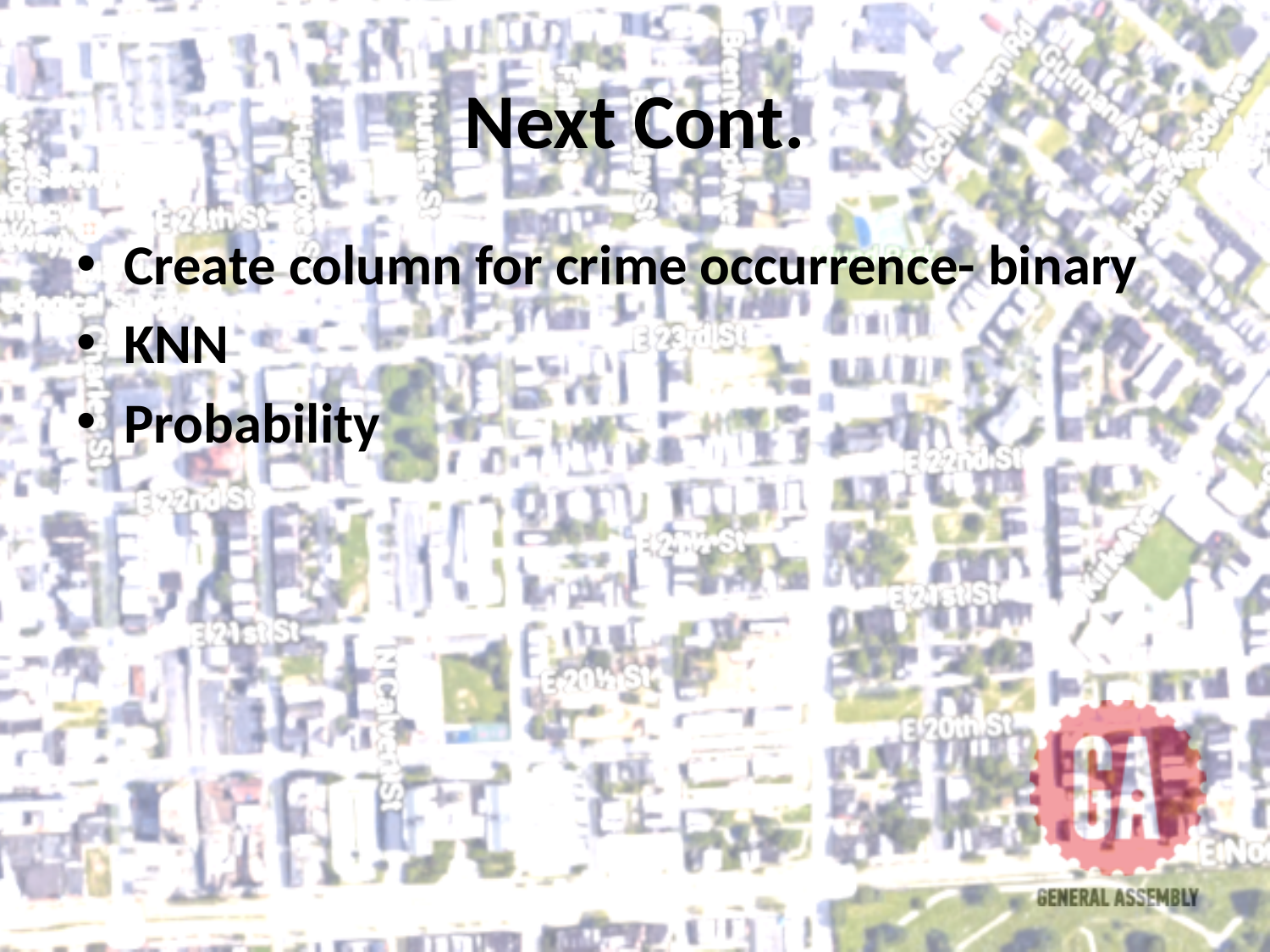

# Next Cont.
Create column for crime occurrence- binary
KNN
Probability